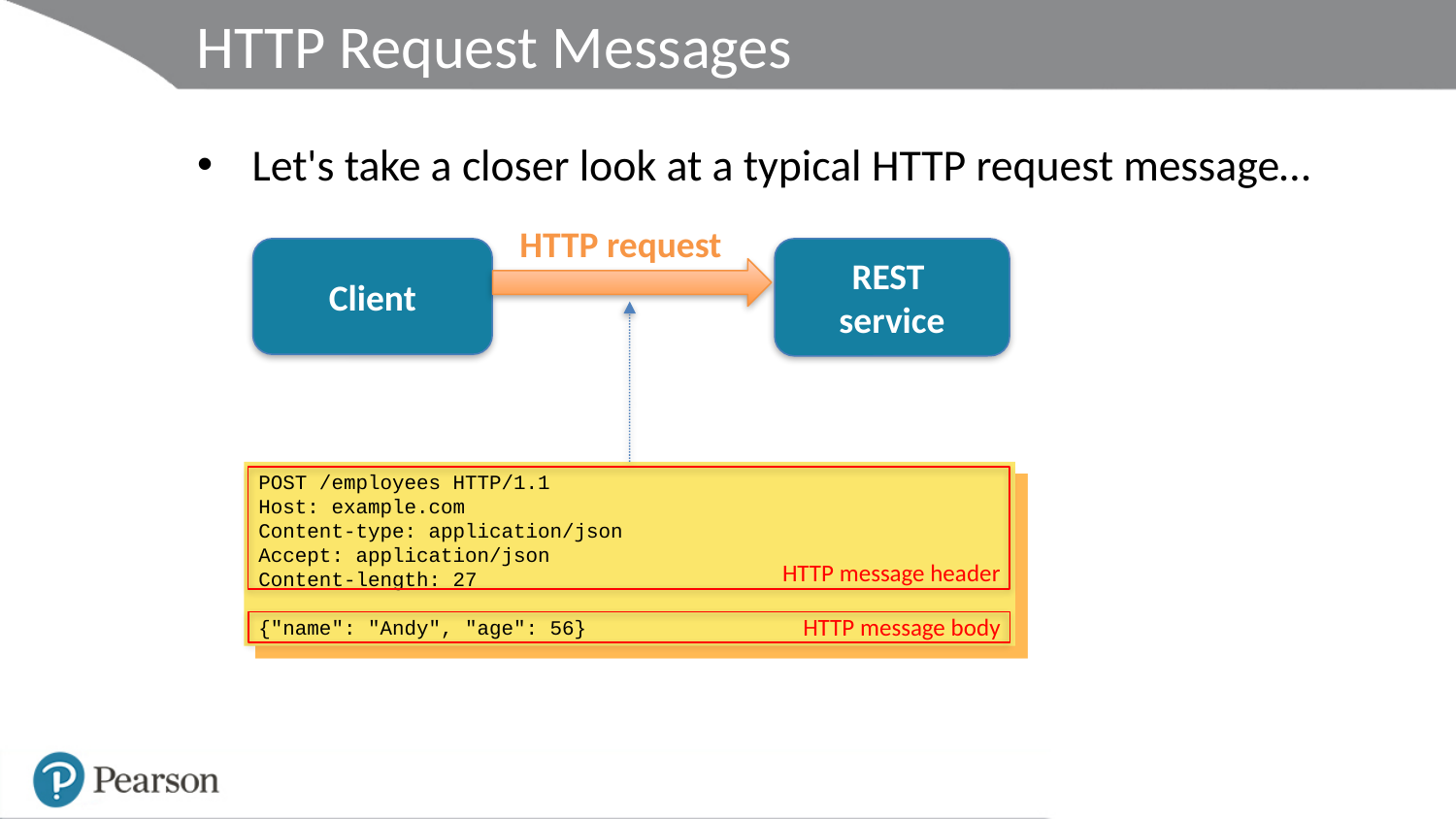

# HTTP Request Messages
Let's take a closer look at a typical HTTP request message…
HTTP request
REST
service
Client

POST /employees HTTP/1.1
Host: example.com
Content-type: application/json
Accept: application/json
Content-length: 27

{"name": "Andy", "age": 56}

HTTP message header
HTTP message body